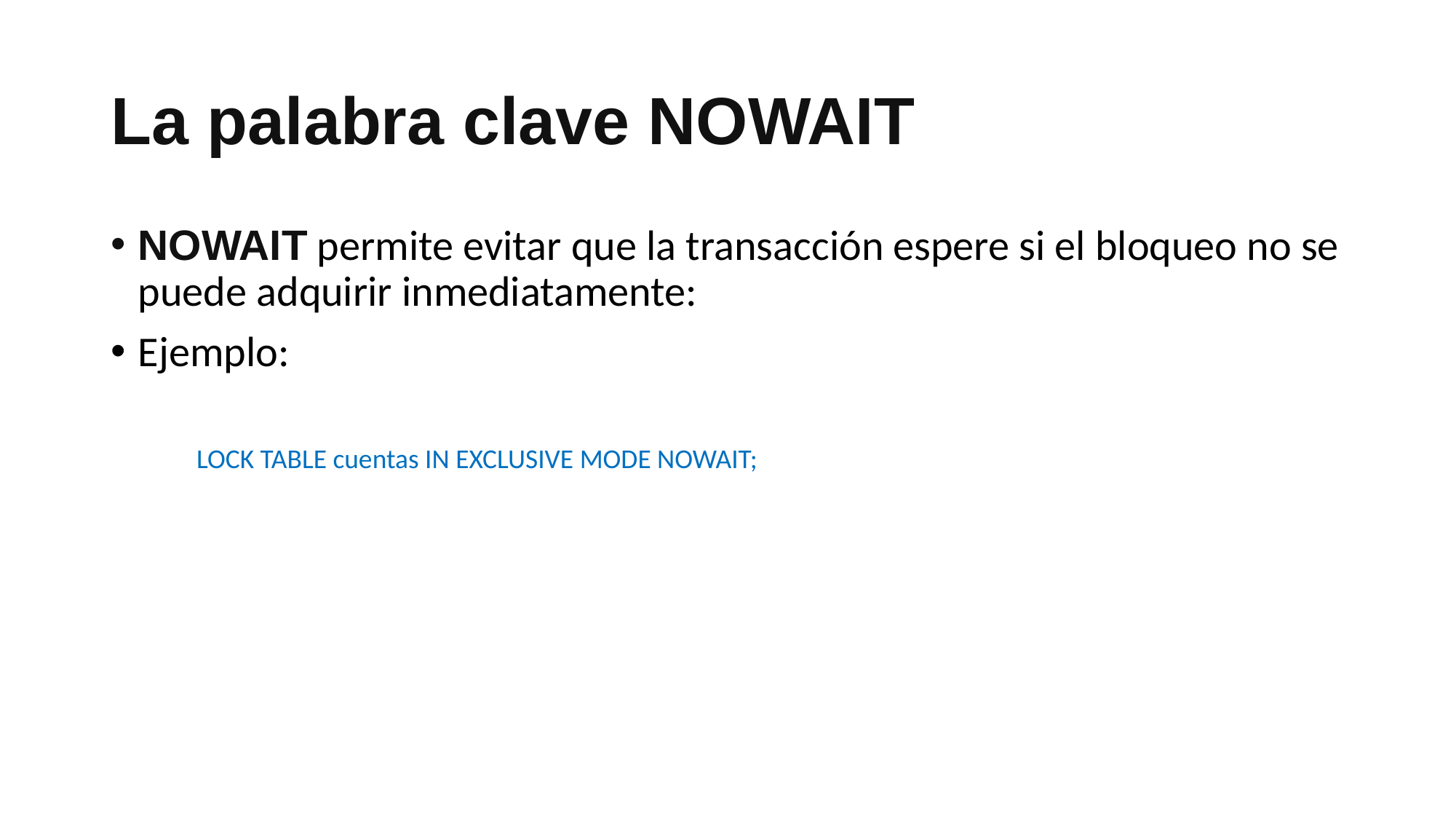

# La palabra clave NOWAIT
NOWAIT permite evitar que la transacción espere si el bloqueo no se puede adquirir inmediatamente:
Ejemplo:

LOCK TABLE cuentas IN EXCLUSIVE MODE NOWAIT;